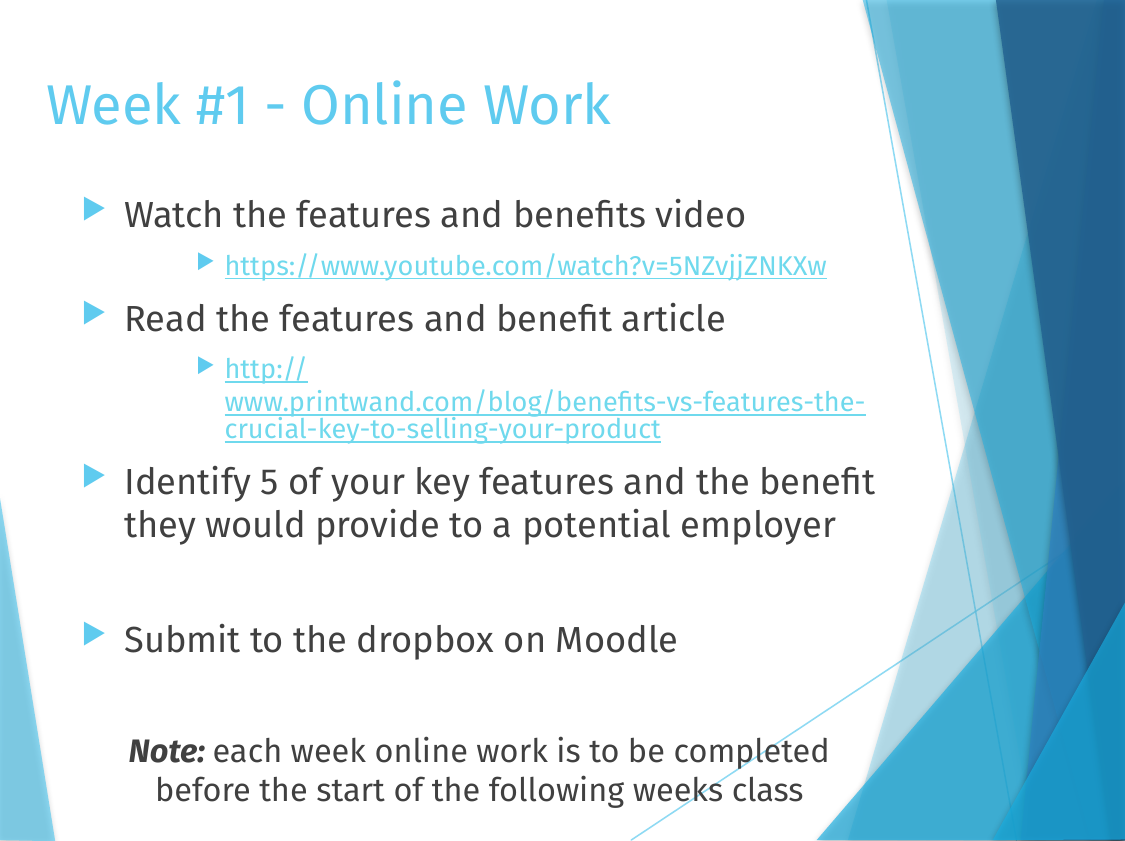

# Week #1 - Online Work
Watch the features and benefits video
https://www.youtube.com/watch?v=5NZvjjZNKXw
Read the features and benefit article
http://www.printwand.com/blog/benefits-vs-features-the-crucial-key-to-selling-your-product
Identify 5 of your key features and the benefit they would provide to a potential employer

Submit to the dropbox on Moodle

Note: each week online work is to be completed before the start of the following weeks class